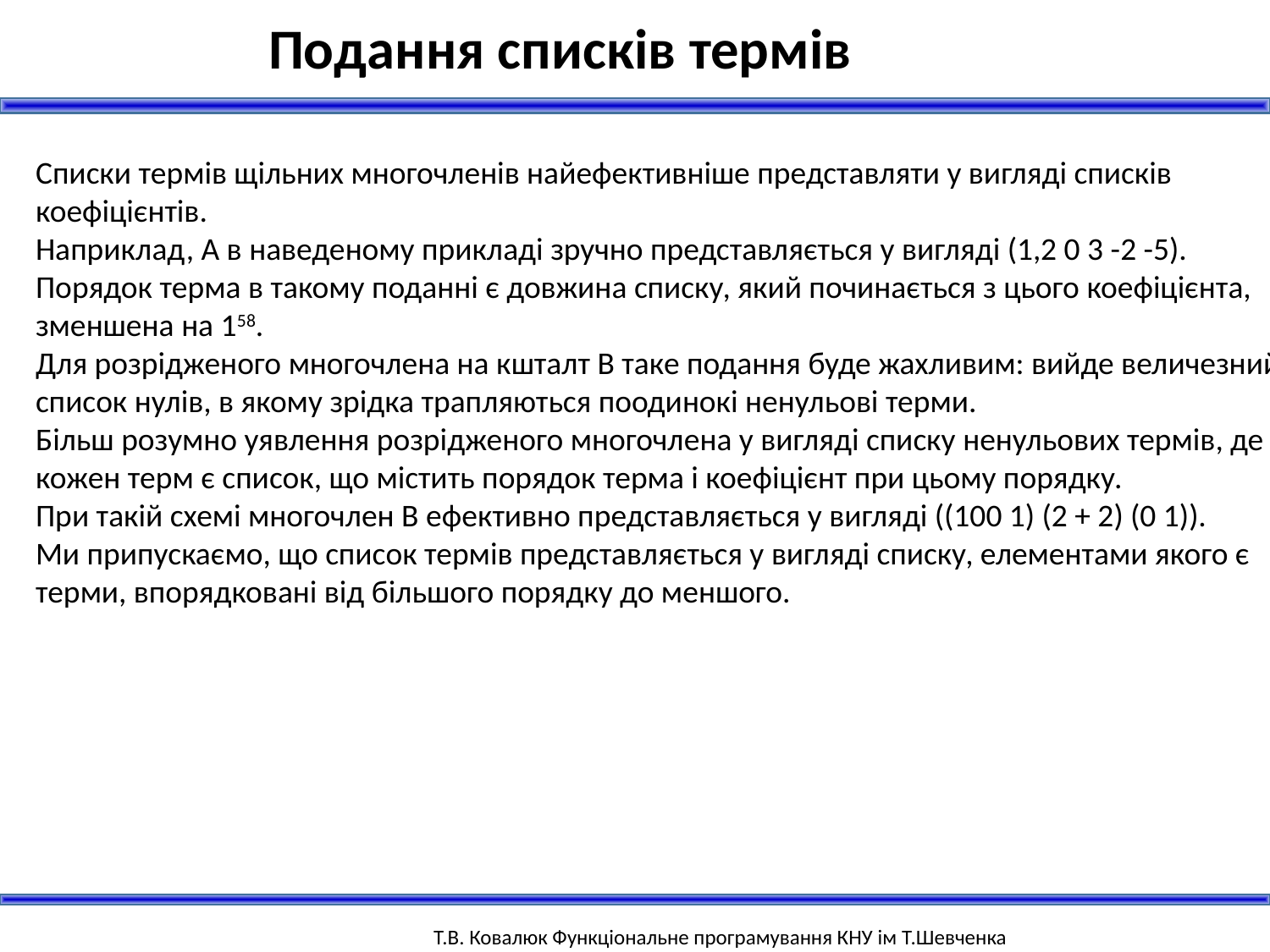

Подання списків термів
Списки термів щільних многочленів найефективніше представляти у вигляді списків коефіцієнтів.
Наприклад, A в наведеному прикладі зручно представляється у вигляді (1,2 0 3 -2 -5).
Порядок терма в такому поданні є довжина списку, який починається з цього коефіцієнта, зменшена на 158.
Для розрідженого многочлена на кшталт В таке подання буде жахливим: вийде величезний список нулів, в якому зрідка трапляються поодинокі ненульові терми.
Більш розумно уявлення розрідженого многочлена у вигляді списку ненульових термів, де кожен терм є список, що містить порядок терма і коефіцієнт при цьому порядку.
При такій схемі многочлен В ефективно представляється у вигляді ((100 1) (2 + 2) (0 1)).
Ми припускаємо, що список термів представляється у вигляді списку, елементами якого є терми, впорядковані від більшого порядку до меншого.